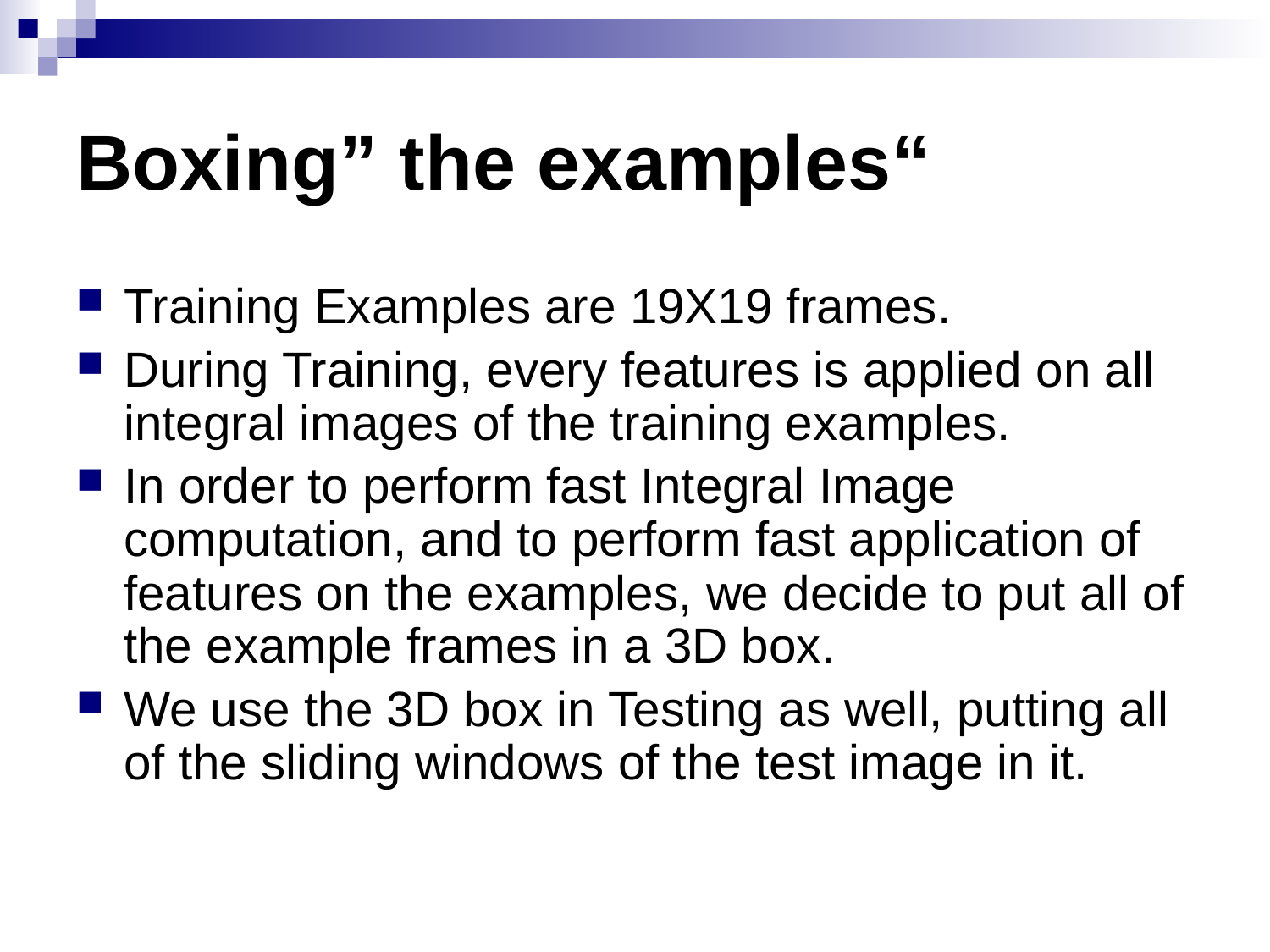

# “Boxing” the examples
Training Examples are 19X19 frames.
During Training, every features is applied on all integral images of the training examples.
In order to perform fast Integral Image computation, and to perform fast application of features on the examples, we decide to put all of the example frames in a 3D box.
We use the 3D box in Testing as well, putting all of the sliding windows of the test image in it.